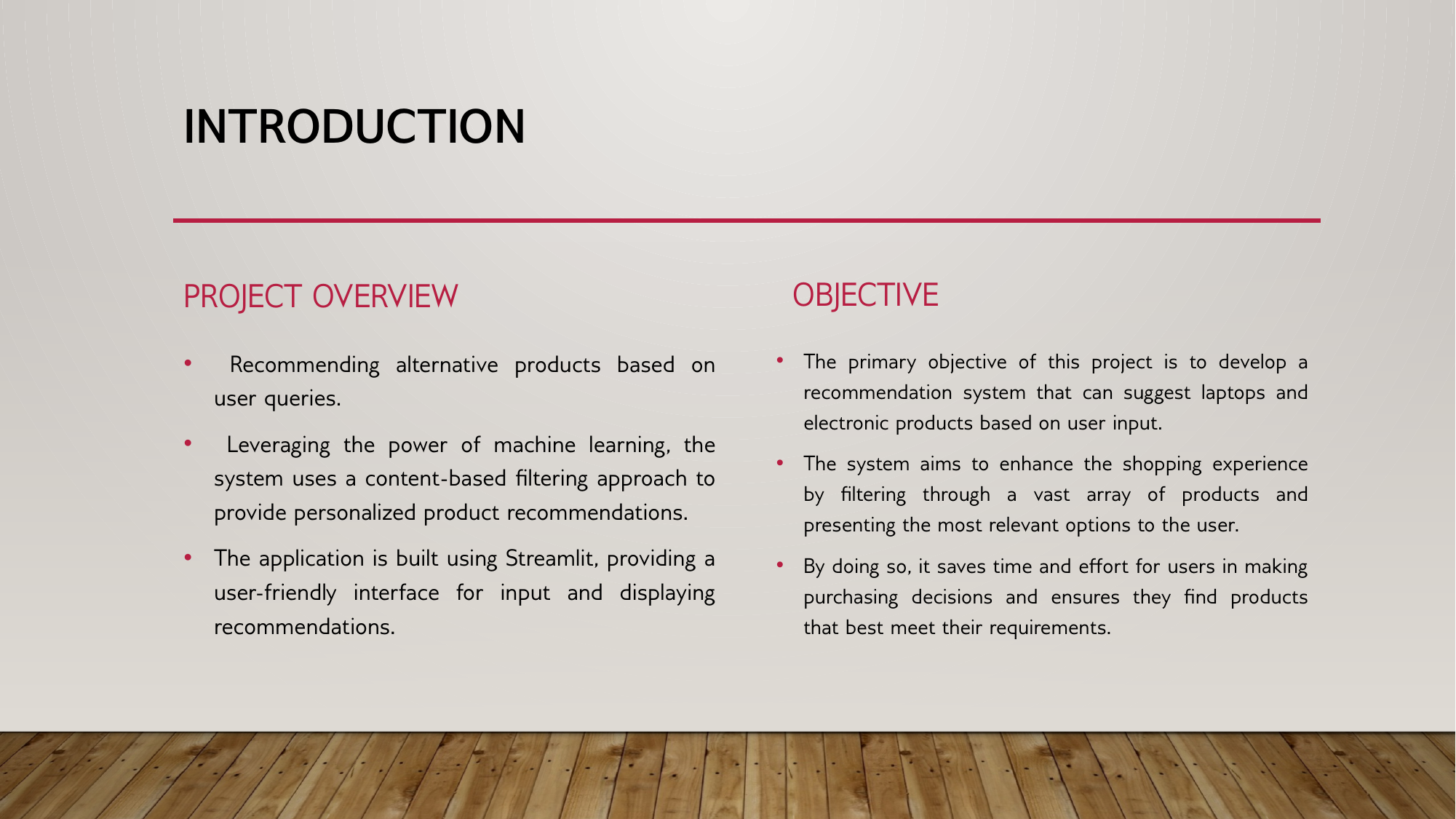

# Introduction
Objective
Project Overview
The primary objective of this project is to develop a recommendation system that can suggest laptops and electronic products based on user input.
The system aims to enhance the shopping experience by filtering through a vast array of products and presenting the most relevant options to the user.
By doing so, it saves time and effort for users in making purchasing decisions and ensures they find products that best meet their requirements.

 Recommending alternative products based on user queries.
 Leveraging the power of machine learning, the system uses a content-based filtering approach to provide personalized product recommendations.
The application is built using Streamlit, providing a user-friendly interface for input and displaying recommendations.